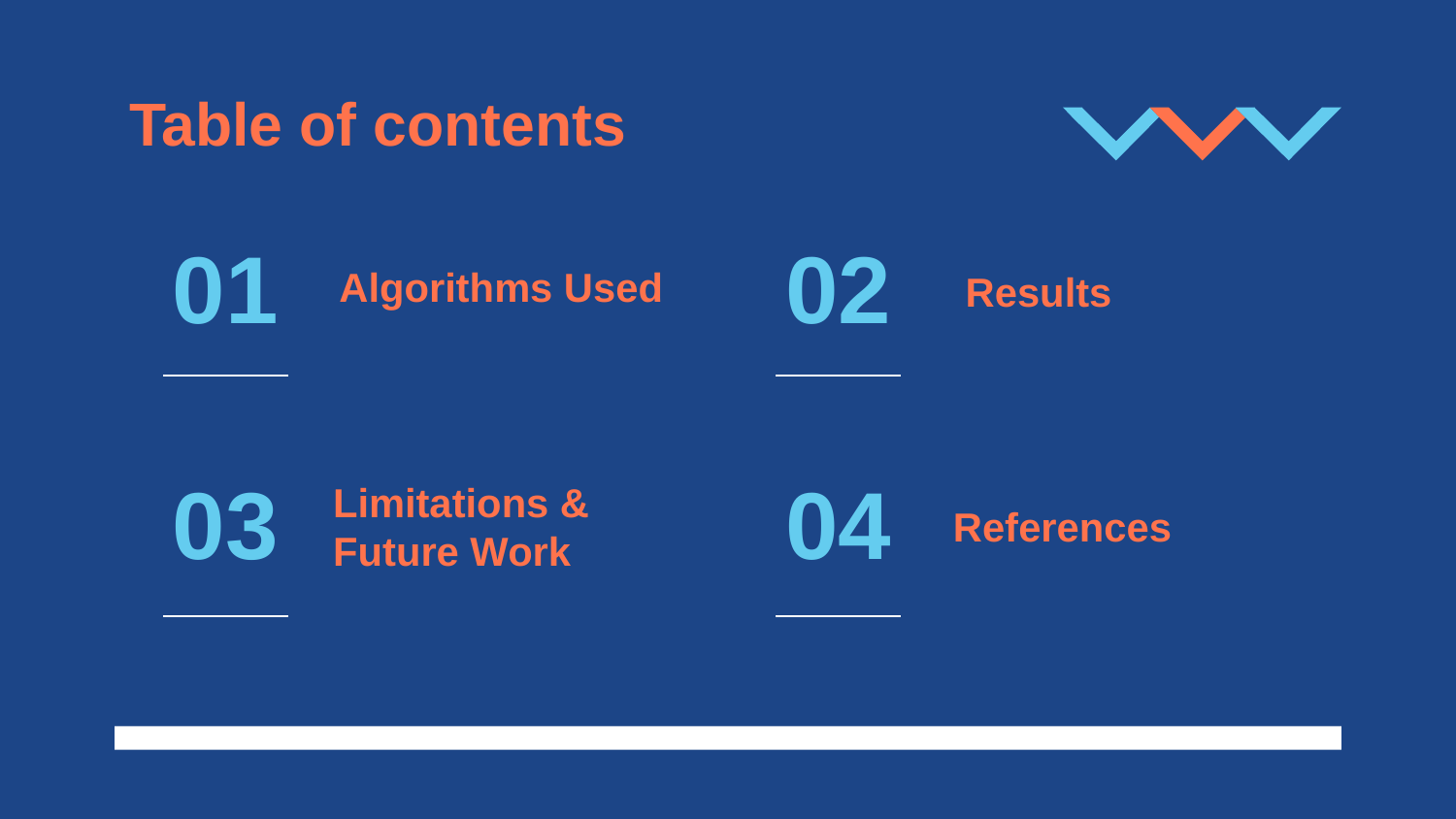

Table of contents
01
02
# Algorithms Used
Results
03
04
Limitations & Future Work
References